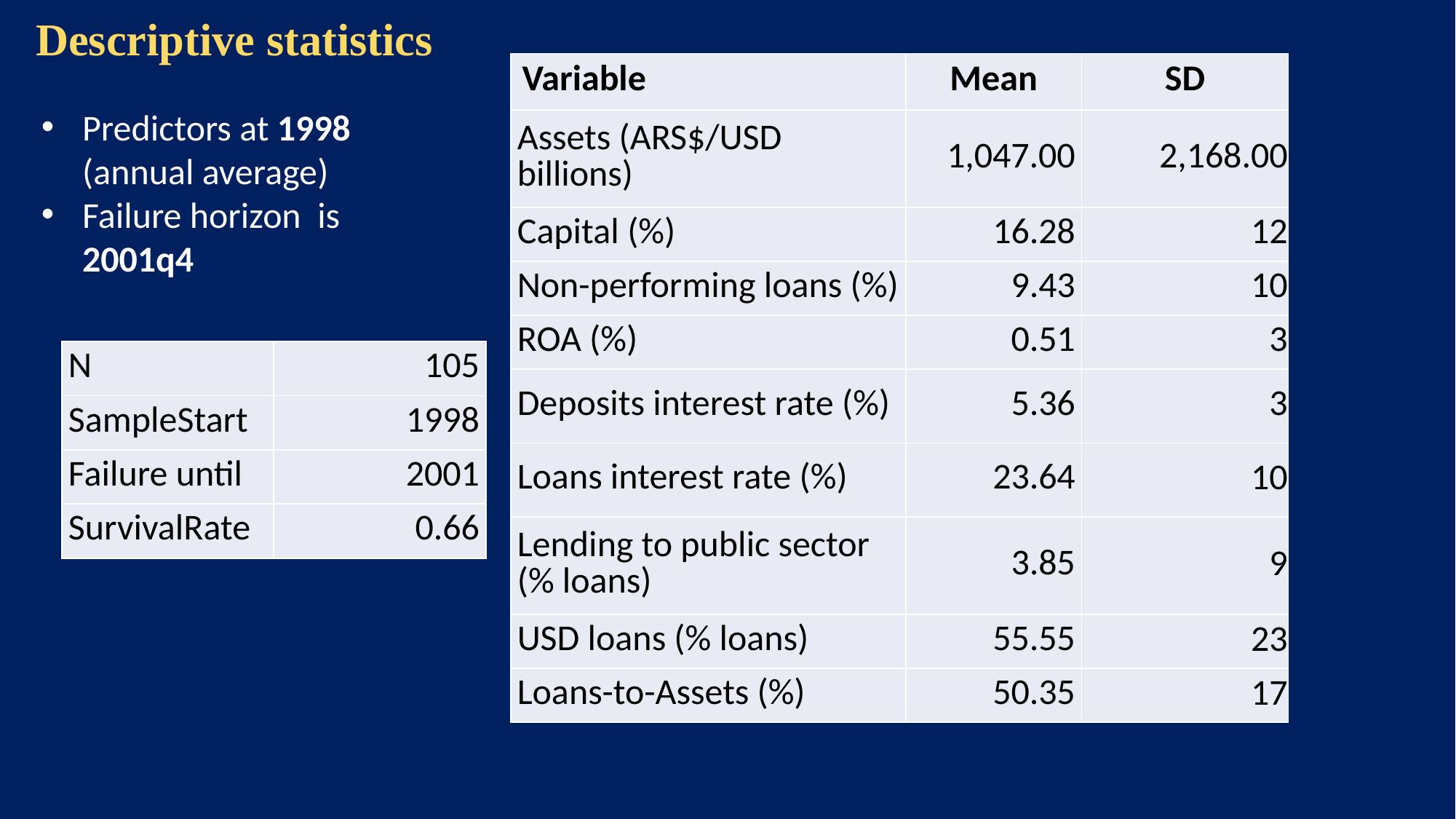

Descriptive statistics
| Variable | Mean | SD |
| --- | --- | --- |
| Assets (ARS$/USD billions) | 1,047.00 | 2,168.00 |
| Capital (%) | 16.28 | 12 |
| Non-performing loans (%) | 9.43 | 10 |
| ROA (%) | 0.51 | 3 |
| Deposits interest rate (%) | 5.36 | 3 |
| Loans interest rate (%) | 23.64 | 10 |
| Lending to public sector (% loans) | 3.85 | 9 |
| USD loans (% loans) | 55.55 | 23 |
| Loans-to-Assets (%) | 50.35 | 17 |
Predictors at 1998 (annual average)
Failure horizon  is 2001q4
| N | 105 |
| --- | --- |
| SampleStart | 1998 |
| Failure until | 2001 |
| SurvivalRate | 0.66 |